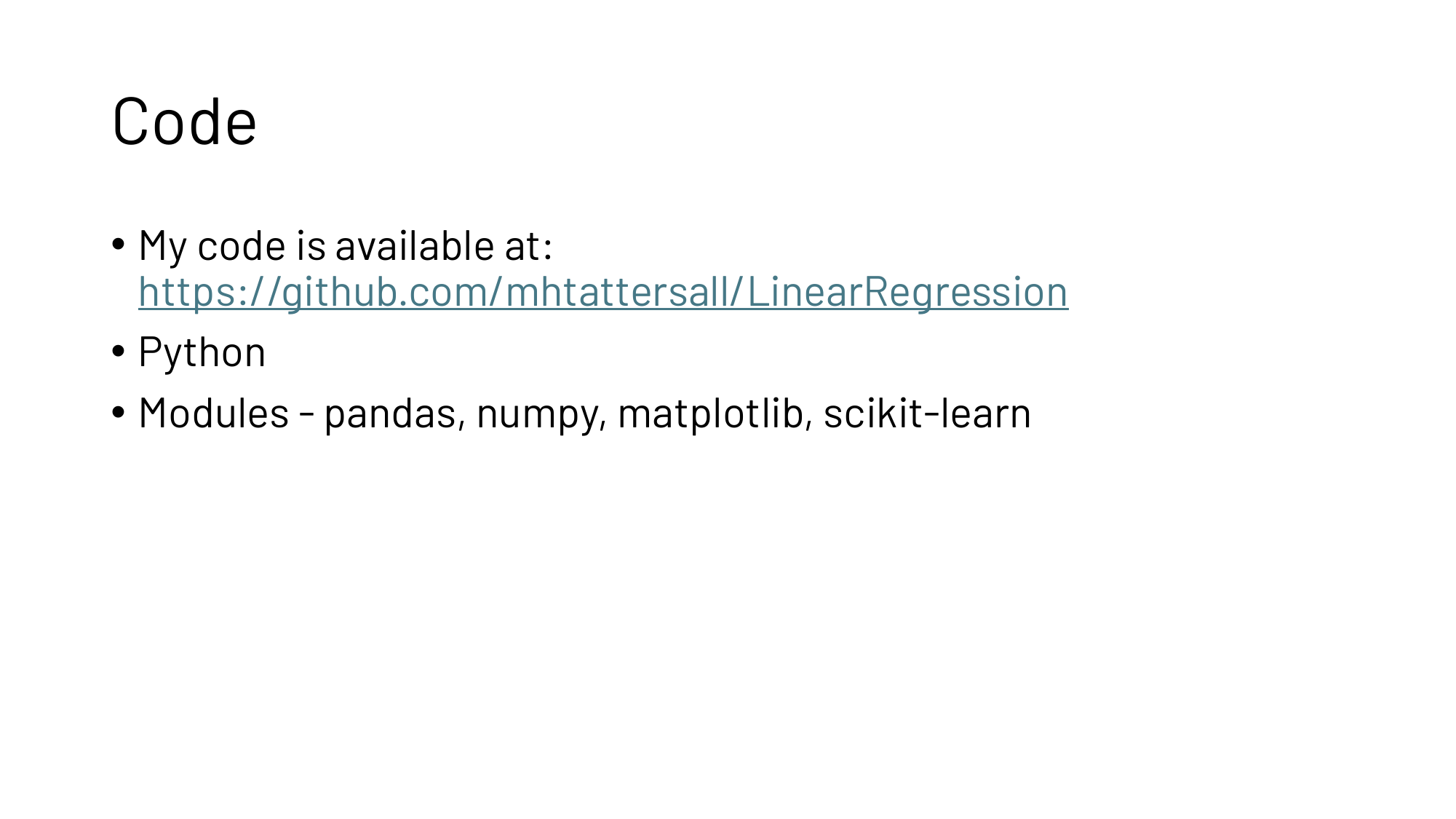

# Code
My code is available at:  https://github.com/mhtattersall/LinearRegression
Python
Modules - pandas, numpy, matplotlib, scikit-learn